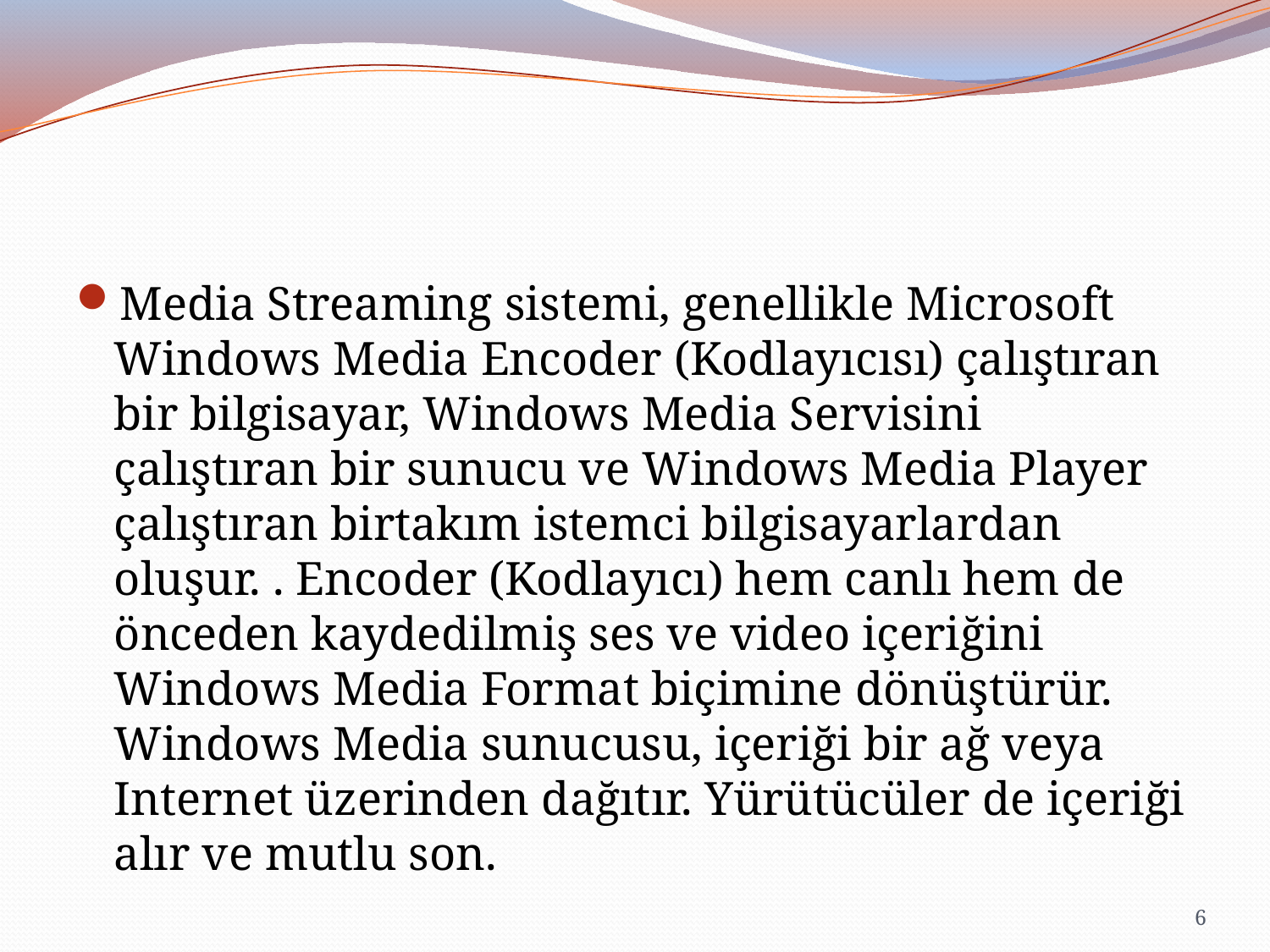

#
Media Streaming sistemi, genellikle Microsoft Windows Media Encoder (Kodlayıcısı) çalıştıran bir bilgisayar, Windows Media Servisini çalıştıran bir sunucu ve Windows Media Player çalıştıran birtakım istemci bilgisayarlardan oluşur. . Encoder (Kodlayıcı) hem canlı hem de önceden kaydedilmiş ses ve video içeriğini Windows Media Format biçimine dönüştürür. Windows Media sunucusu, içeriği bir ağ veya Internet üzerinden dağıtır. Yürütücüler de içeriği alır ve mutlu son.
6